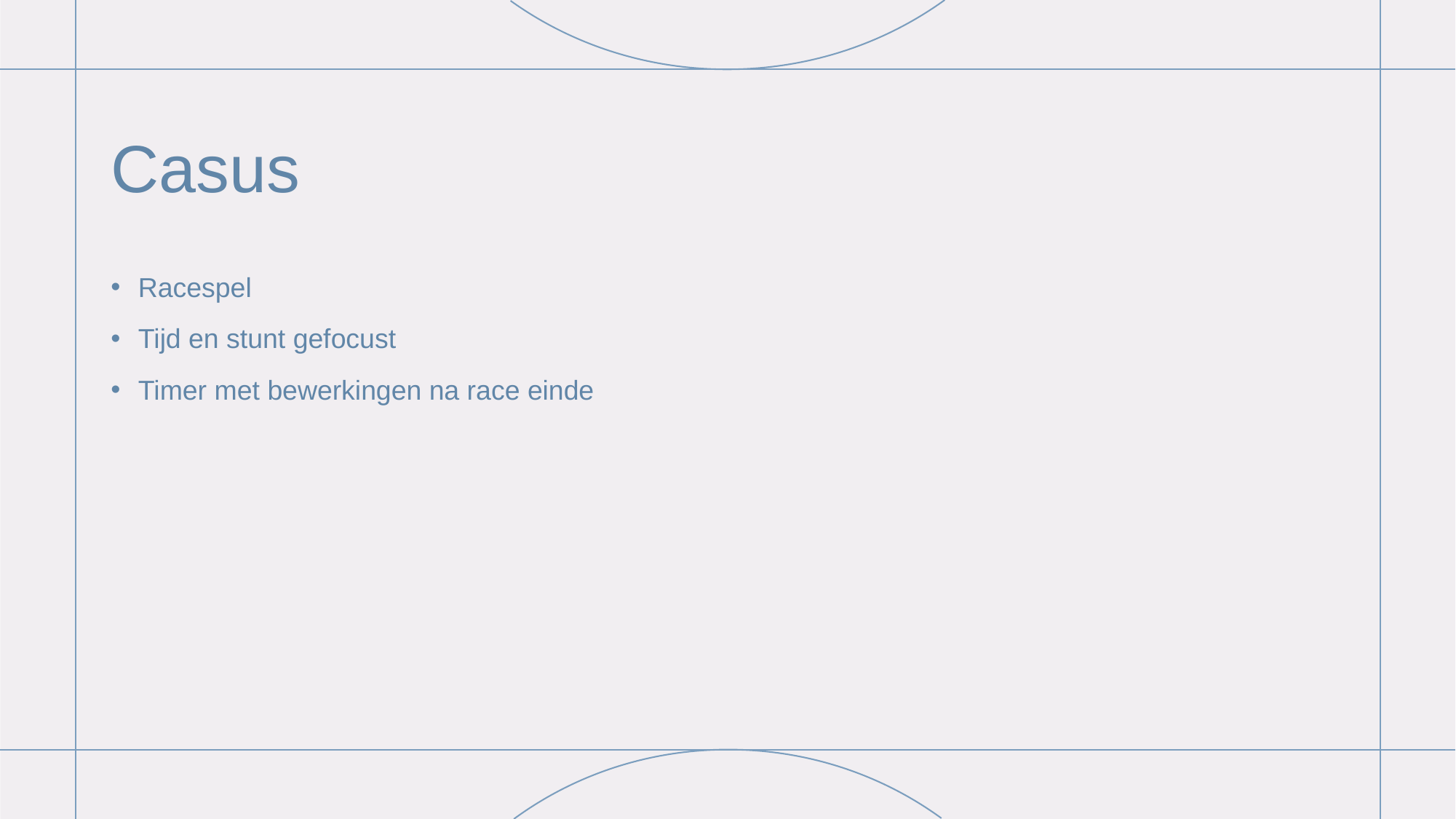

# Casus
Racespel
Tijd en stunt gefocust
Timer met bewerkingen na race einde